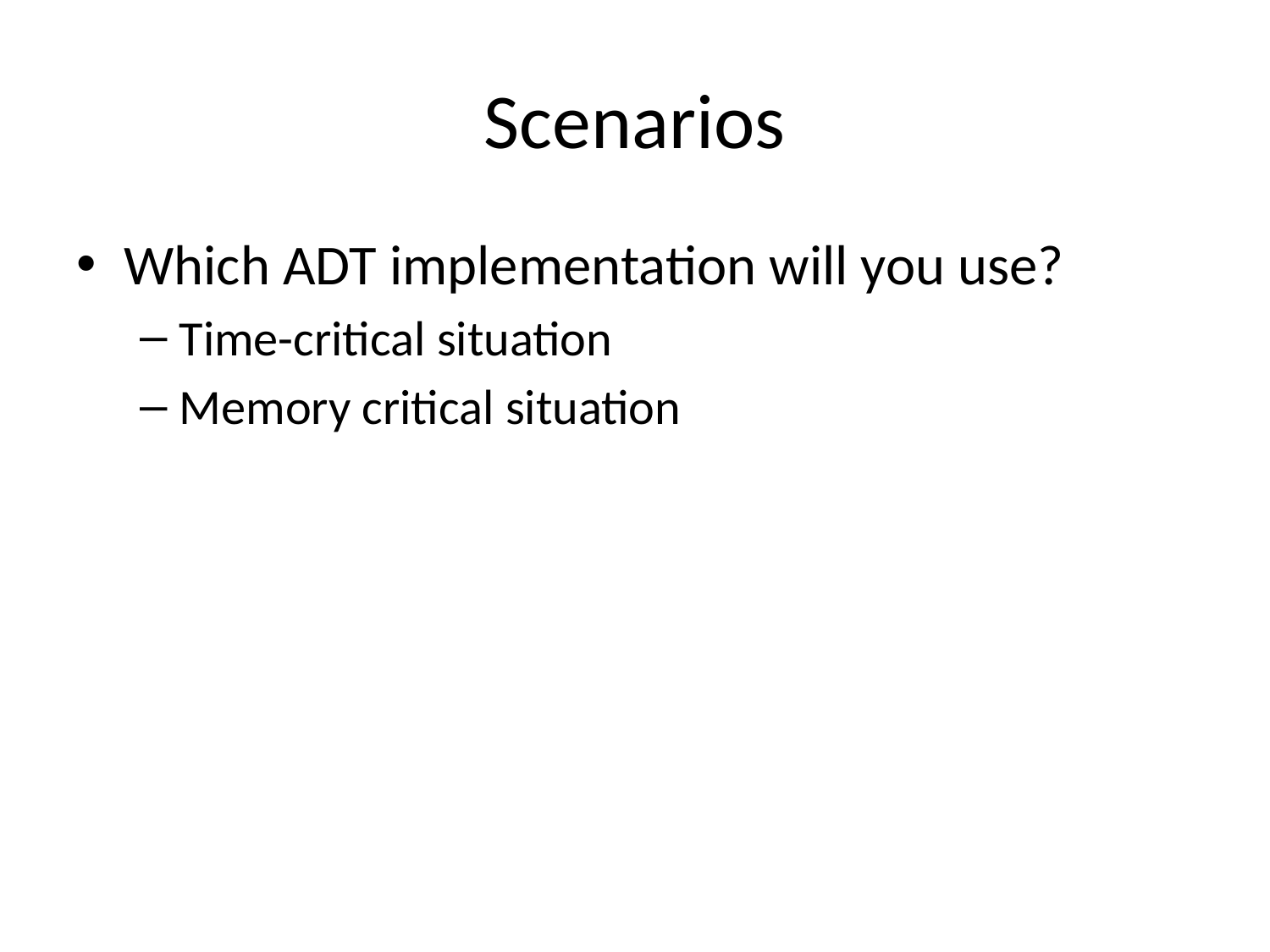

# Scenarios
Which ADT implementation will you use?
Time-critical situation
Memory critical situation